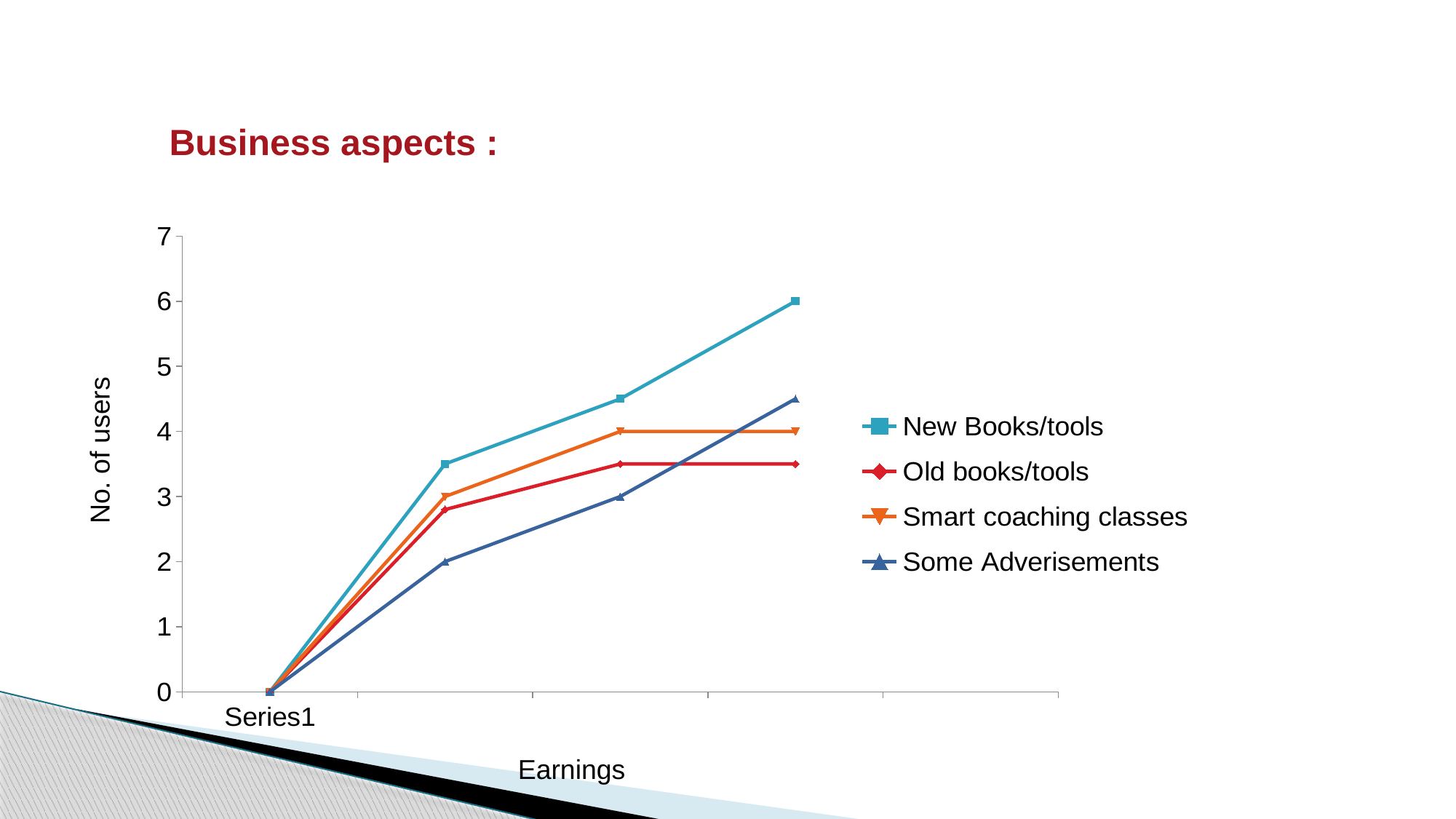

Business aspects :

### Chart

| Category | New Books/tools | Old books/tools | Smart coaching classes  | Some Adverisements |
|---|---|---|---|---|
|  | 0.0 | 0.0 | 0.0 | 0.0 |
|  | 3.5 | 2.8 | 3.0 | 2.0 |
|  | 4.5 | 3.5 | 4.0 | 3.0 |
|  | 6.0 | 3.5 | 4.0 | 4.5 |
|  | None | None | None | None |
No. of users
Earnings